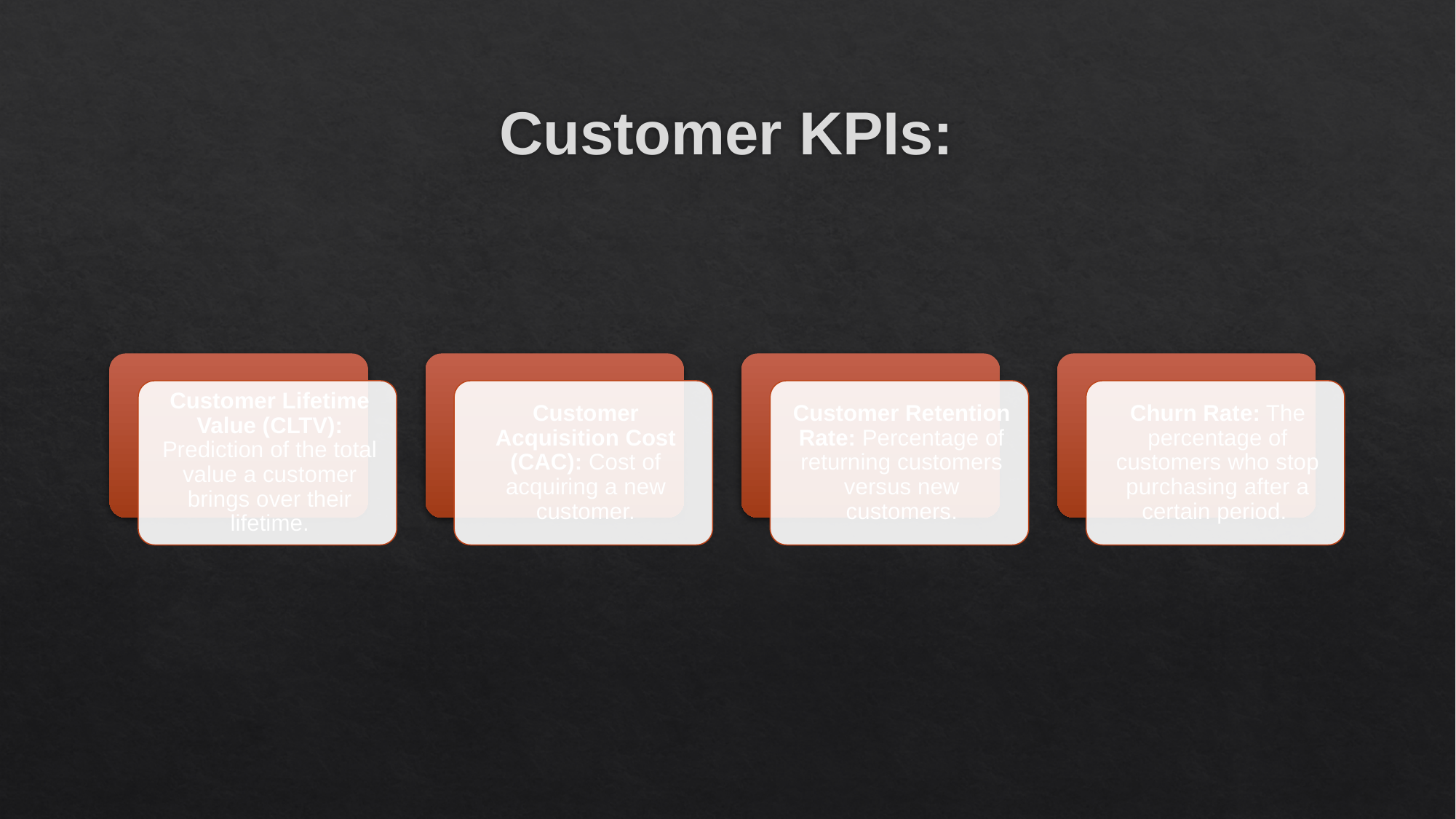

# Customer KPIs:
Customer Lifetime Value (CLTV): Prediction of the total value a customer brings over their lifetime.
Customer Acquisition Cost (CAC): Cost of acquiring a new customer.
Customer Retention Rate: Percentage of returning customers versus new customers.
Churn Rate: The percentage of customers who stop purchasing after a certain period.